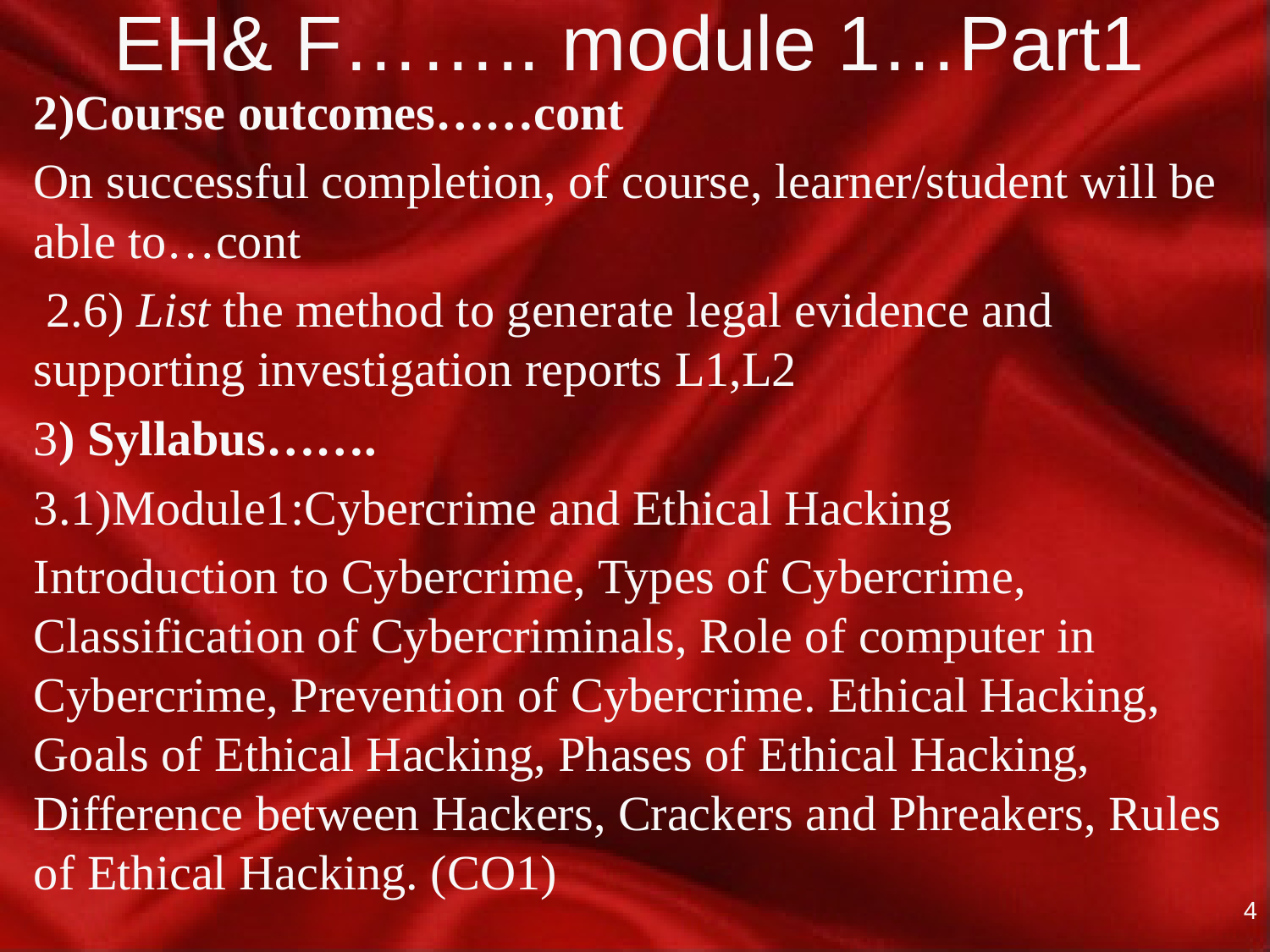

# EH& F…….. module 1…Part1
2)Course outcomes……cont
On successful completion, of course, learner/student will be able to…cont
 2.6) List the method to generate legal evidence and supporting investigation reports L1,L2
3) Syllabus…….
3.1)Module1:Cybercrime and Ethical Hacking
Introduction to Cybercrime, Types of Cybercrime, Classification of Cybercriminals, Role of computer in Cybercrime, Prevention of Cybercrime. Ethical Hacking, Goals of Ethical Hacking, Phases of Ethical Hacking, Difference between Hackers, Crackers and Phreakers, Rules of Ethical Hacking. (CO1)

4